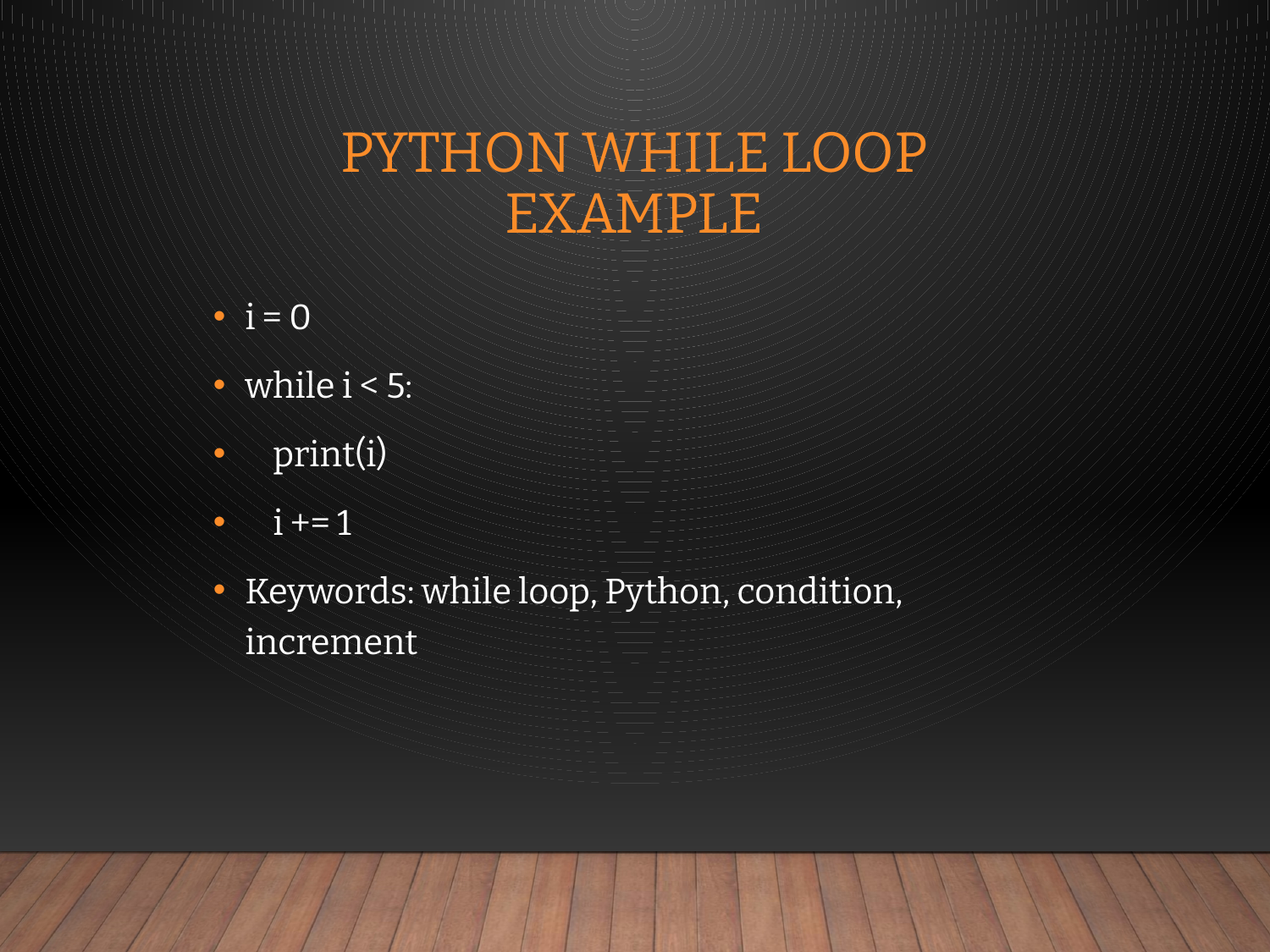

# Python While Loop Example
i = 0
while i < 5:
    print(i)
    i += 1
Keywords: while loop, Python, condition, increment